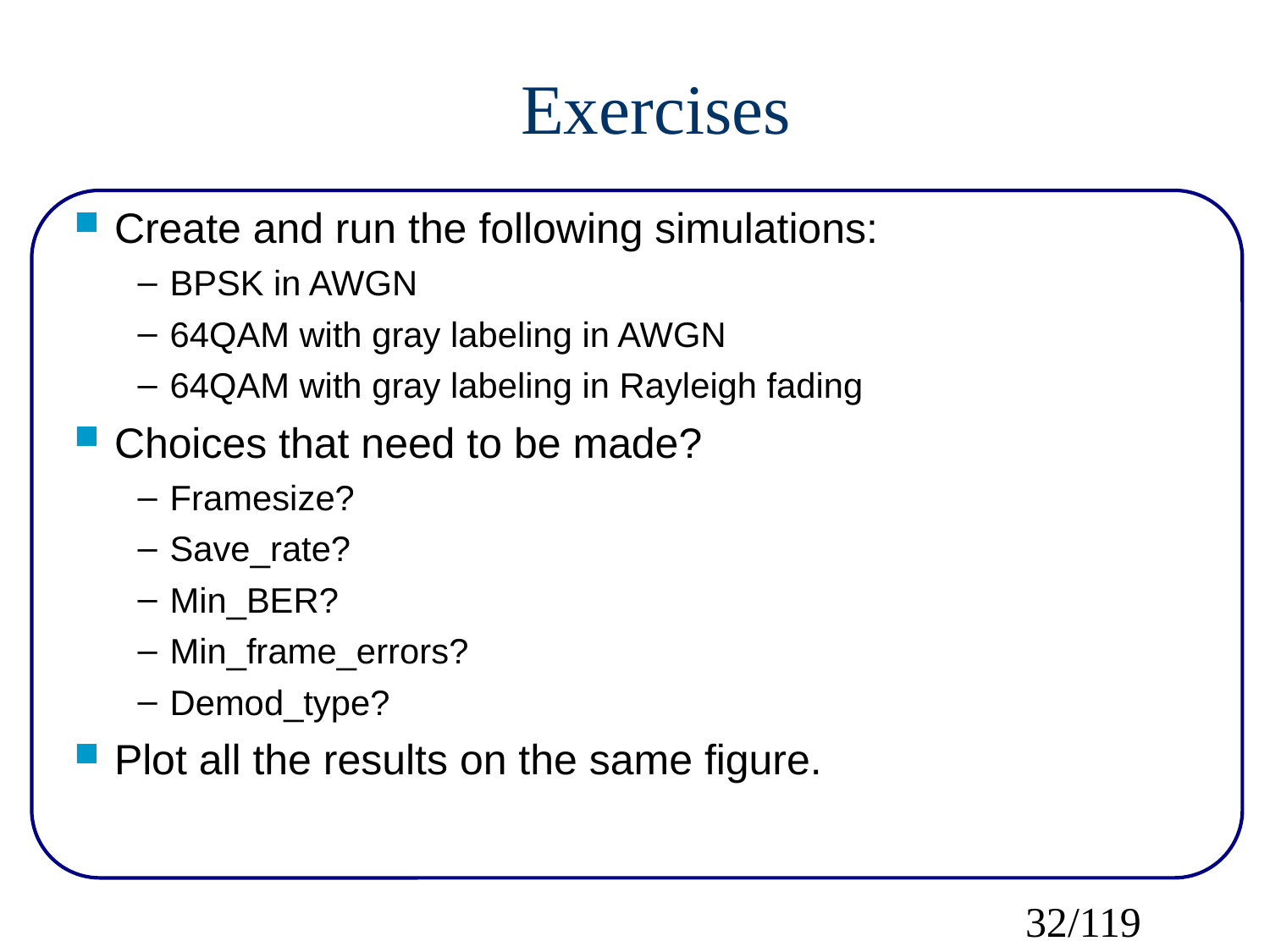

Exercises
Create and run the following simulations:
BPSK in AWGN
64QAM with gray labeling in AWGN
64QAM with gray labeling in Rayleigh fading
Choices that need to be made?
Framesize?
Save_rate?
Min_BER?
Min_frame_errors?
Demod_type?
Plot all the results on the same figure.
32/119